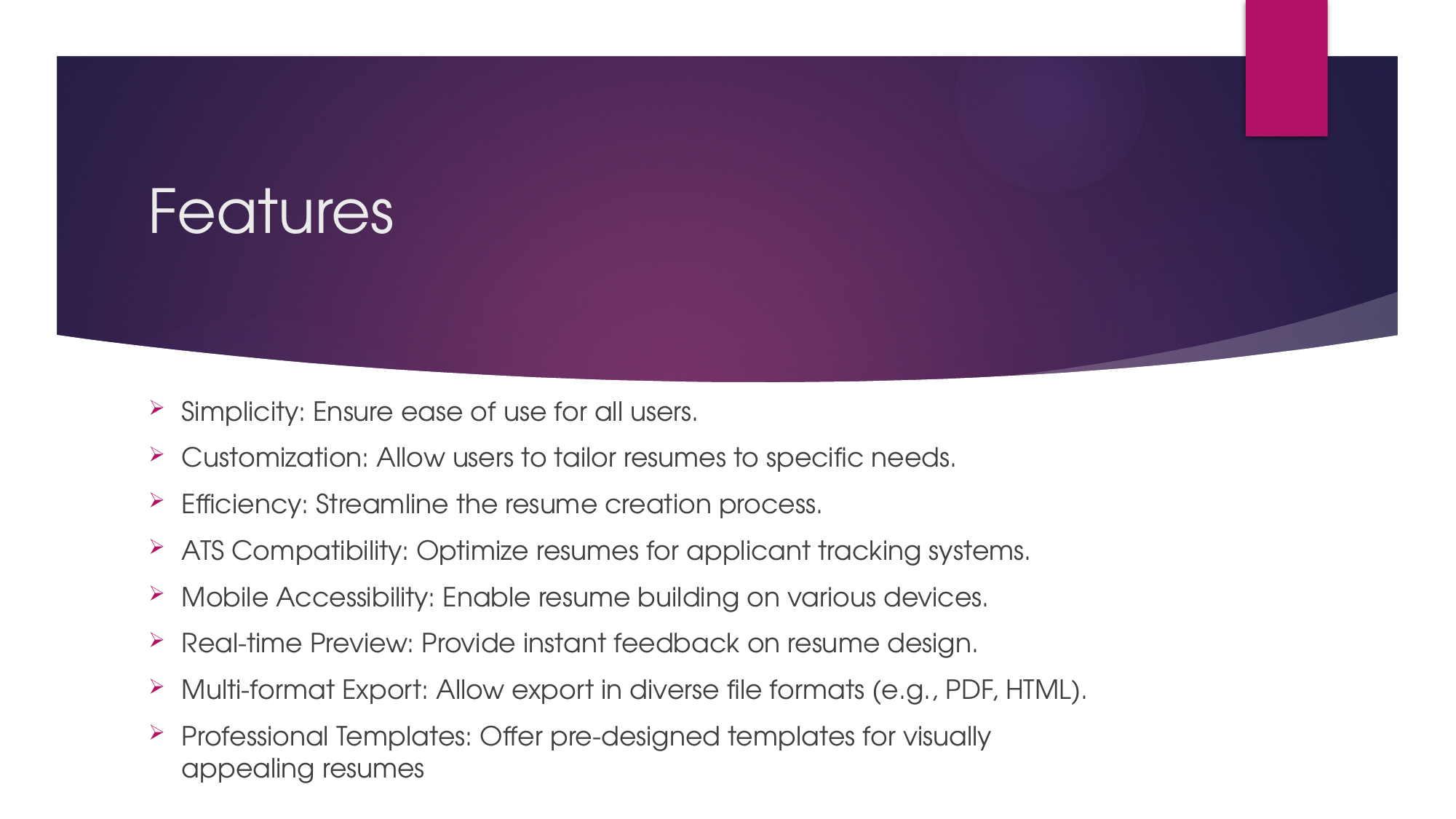

# Features
Simplicity: Ensure ease of use for all users.
Customization: Allow users to tailor resumes to specific needs.
Efficiency: Streamline the resume creation process.
ATS Compatibility: Optimize resumes for applicant tracking systems.
Mobile Accessibility: Enable resume building on various devices.
Real-time Preview: Provide instant feedback on resume design.
Multi-format Export: Allow export in diverse file formats (e.g., PDF, HTML).
Professional Templates: Offer pre-designed templates for visually appealing resumes